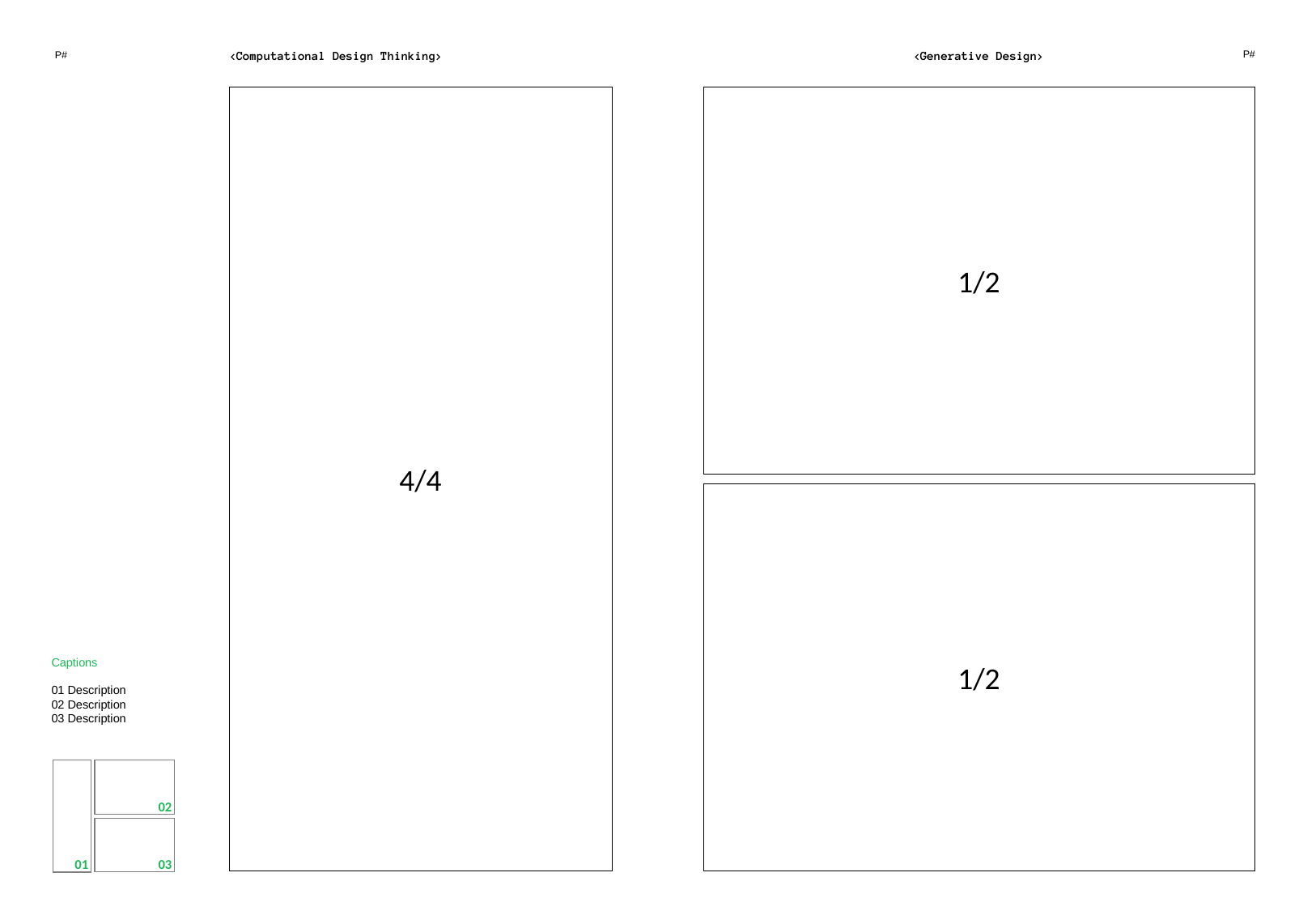

<Computational Design Thinking>
<Generative Design>
P#
P#
4/4
1/2
1/2
Captions
01 Description
02 Description
03 Description

01
02
03